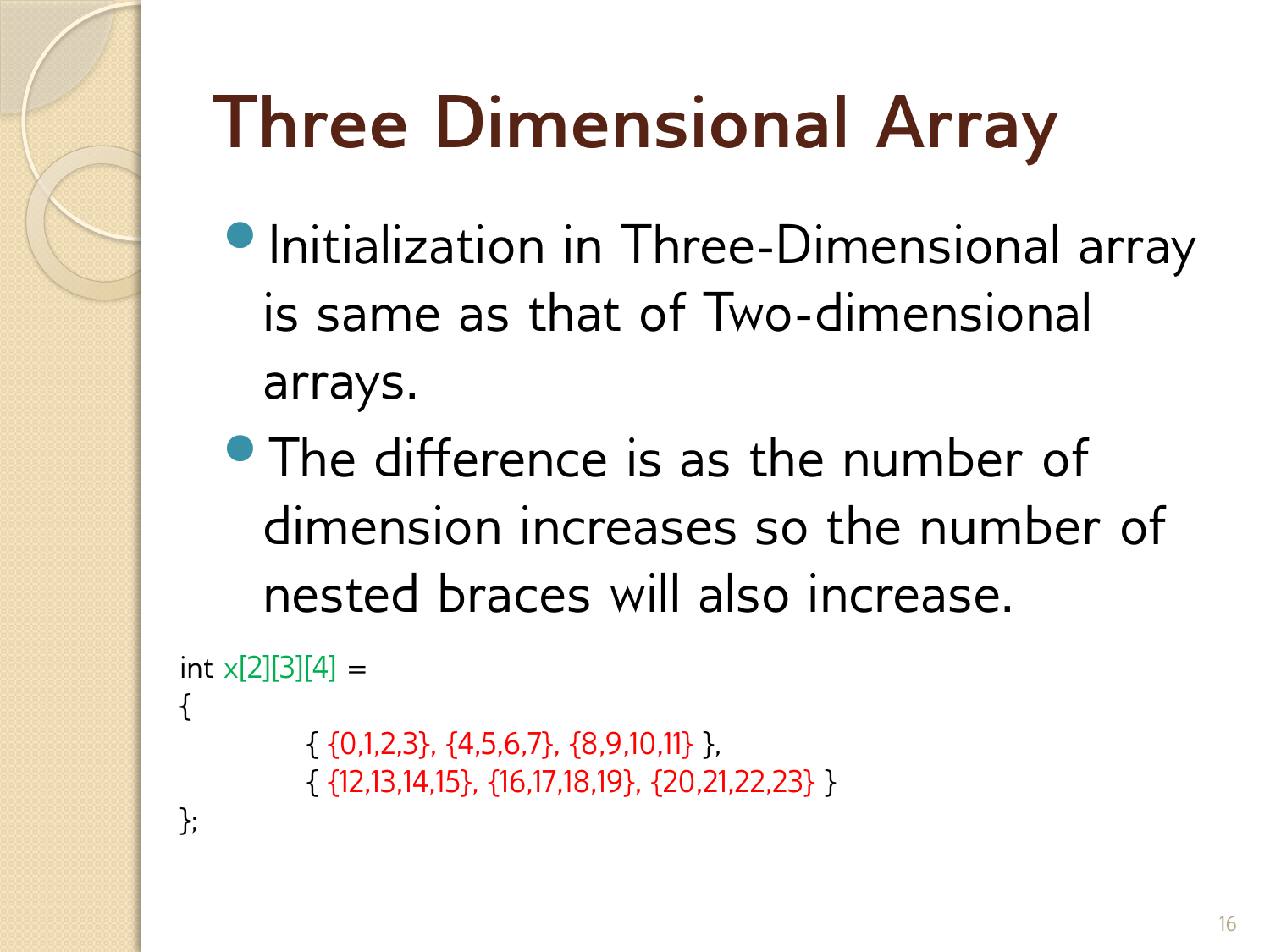

# Three Dimensional Array
Initialization in Three-Dimensional array is same as that of Two-dimensional arrays.
The difference is as the number of dimension increases so the number of nested braces will also increase.
int x[2][3][4] =
{
	{ {0,1,2,3}, {4,5,6,7}, {8,9,10,11} },
	{ {12,13,14,15}, {16,17,18,19}, {20,21,22,23} }
};
16